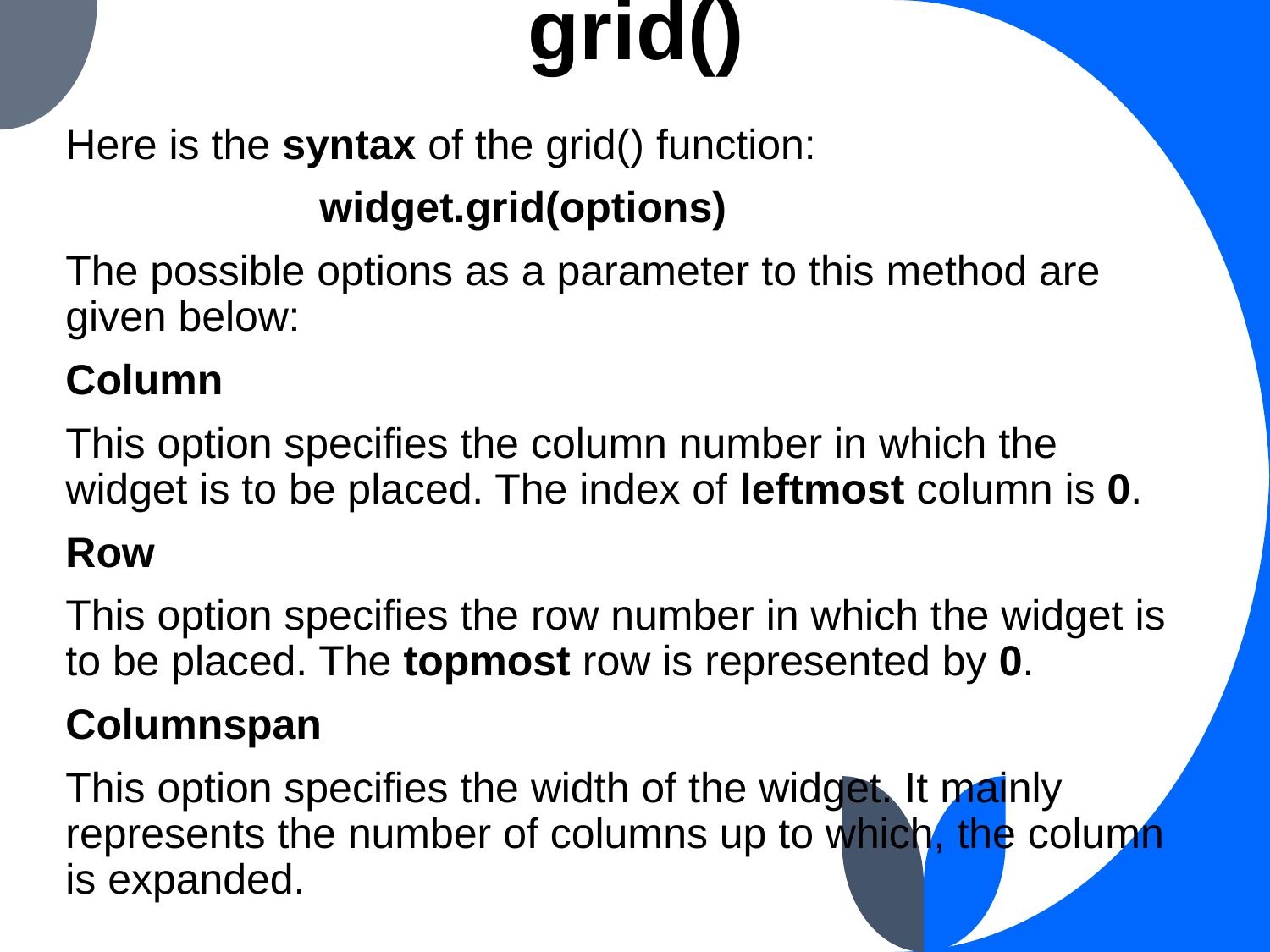

# grid()
Here is the syntax of the grid() function:
		widget.grid(options)
The possible options as a parameter to this method are given below:
Column
This option specifies the column number in which the widget is to be placed. The index of leftmost column is 0.
Row
This option specifies the row number in which the widget is to be placed. The topmost row is represented by 0.
Columnspan
This option specifies the width of the widget. It mainly represents the number of columns up to which, the column is expanded.